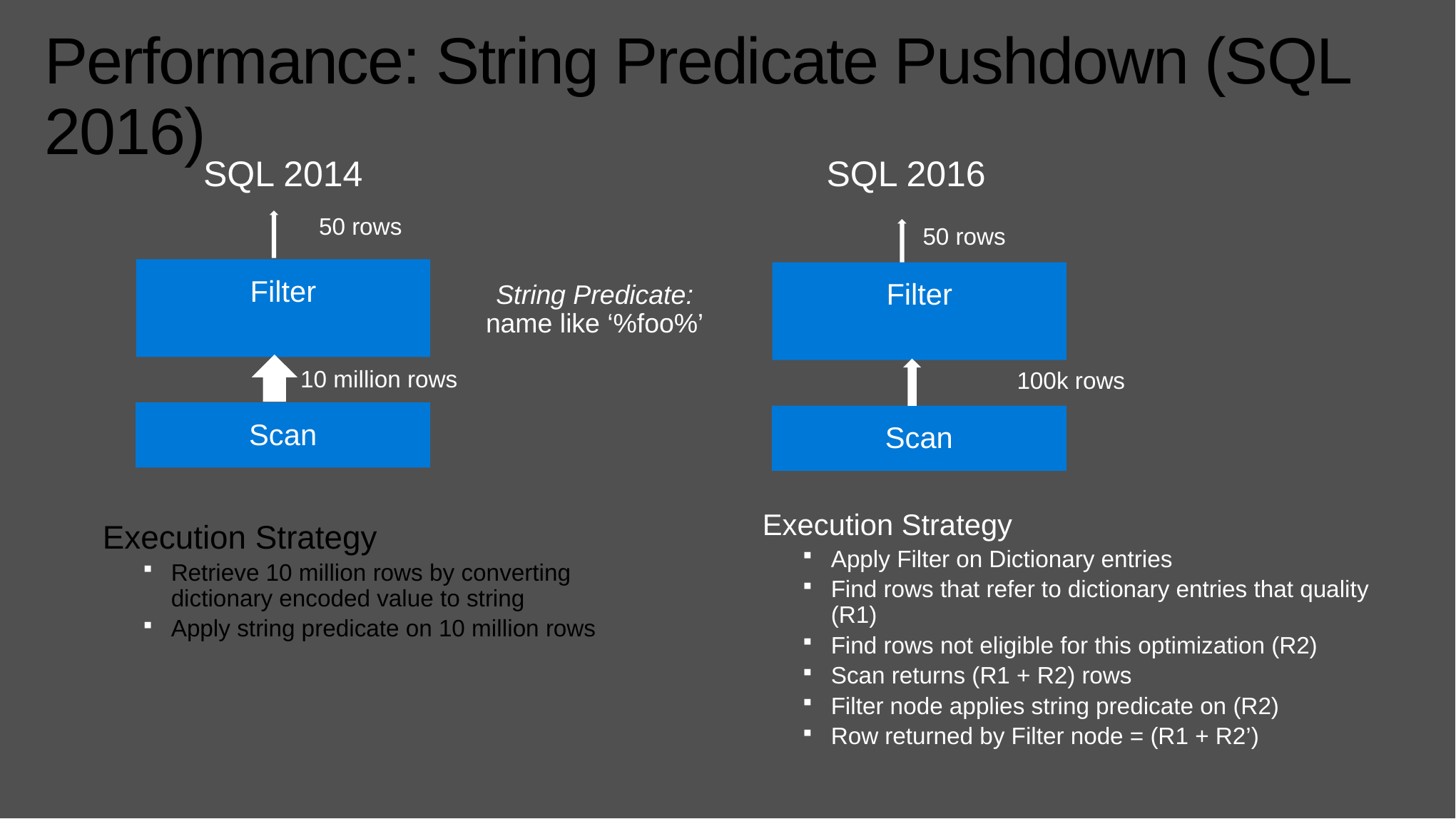

# Performance: String Predicate Pushdown (SQL 2016)
SQL 2014
SQL 2016
50 rows

50 rows
Filter

Scan
100k rows

Filter

Scan
String Predicate:
name like ‘%foo%’
10 million rows
Execution Strategy
Apply Filter on Dictionary entries
Find rows that refer to dictionary entries that quality (R1)
Find rows not eligible for this optimization (R2)
Scan returns (R1 + R2) rows
Filter node applies string predicate on (R2)
Row returned by Filter node = (R1 + R2’)

Execution Strategy
Retrieve 10 million rows by converting dictionary encoded value to string
Apply string predicate on 10 million rows